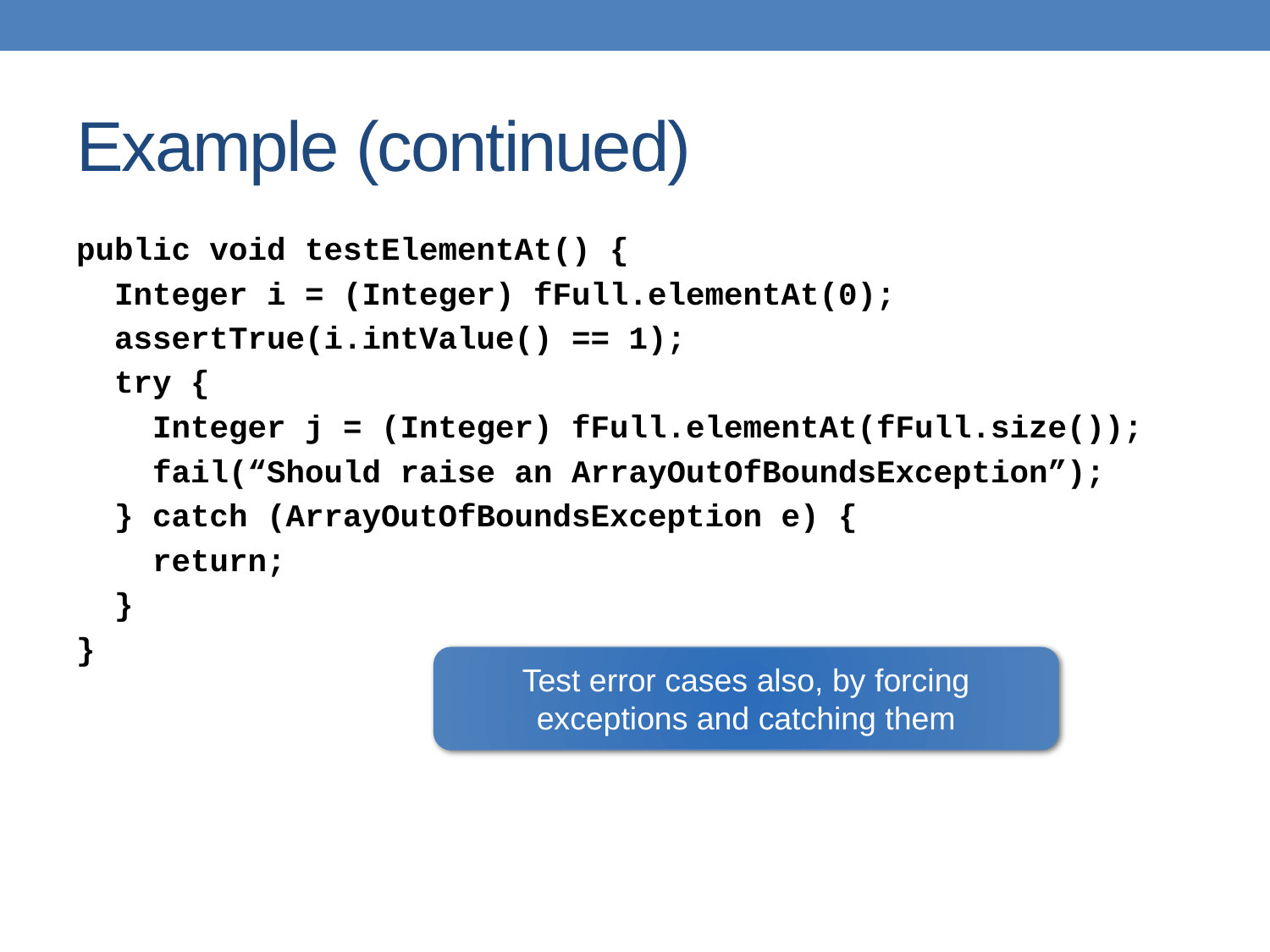

29
# Example (continued)
public void testElementAt() {
  Integer i = (Integer) fFull.elementAt(0);
  assertTrue(i.intValue() == 1);
  try {
    Integer j = (Integer) fFull.elementAt(fFull.size());
    fail(“Should raise an ArrayOutOfBoundsException”);
  } catch (ArrayOutOfBoundsException e) {
    return;
  }
}
Test error cases also, by forcing exceptions and catching them